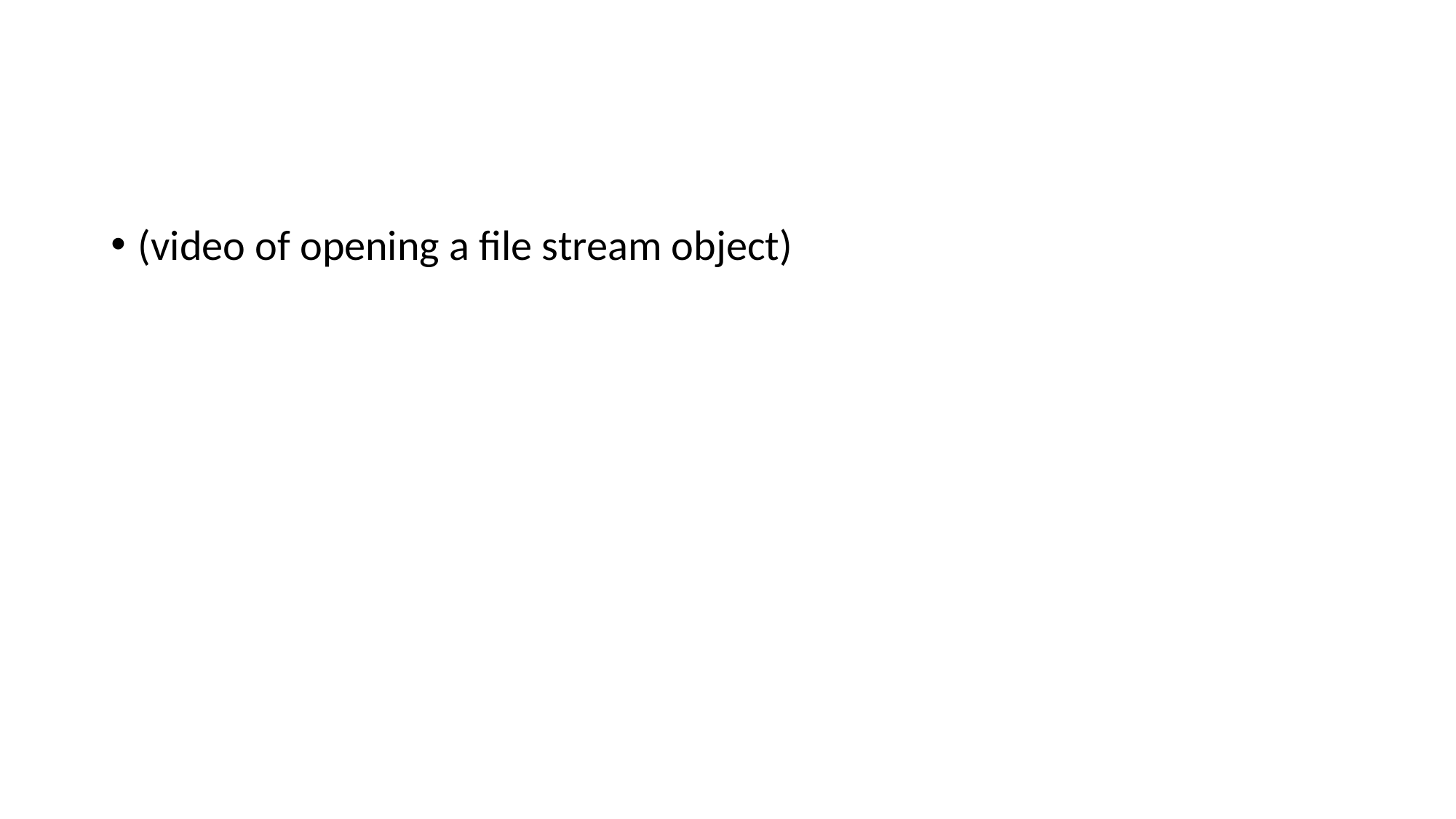

#
(video of opening a file stream object)